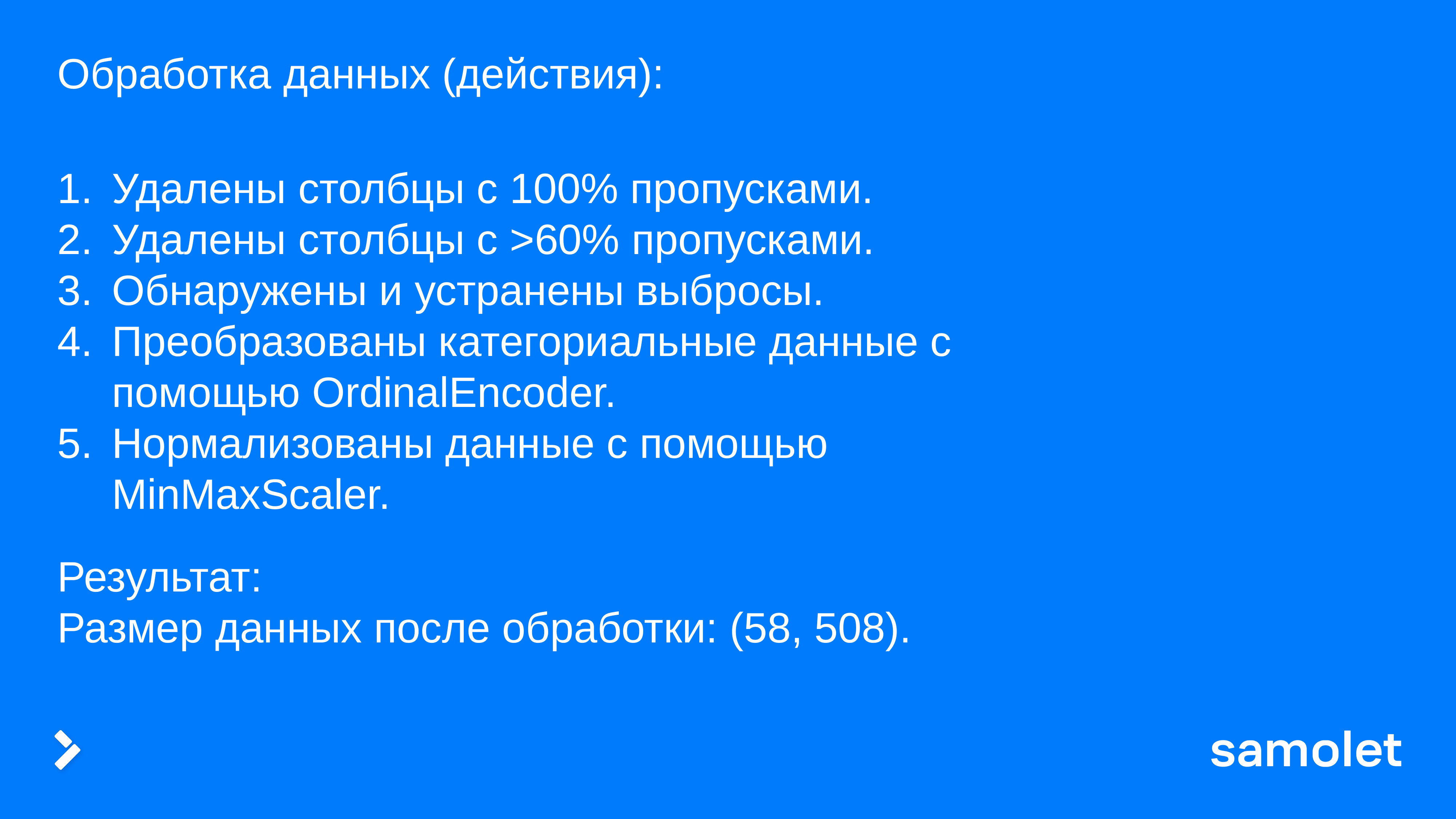

# Обработка данных (действия):
Удалены столбцы с 100% пропусками.
Удалены столбцы с >60% пропусками.
Обнаружены и устранены выбросы.
Преобразованы категориальные данные с помощью OrdinalEncoder.
Нормализованы данные с помощью MinMaxScaler.
Результат:
Размер данных после обработки: (58, 508).